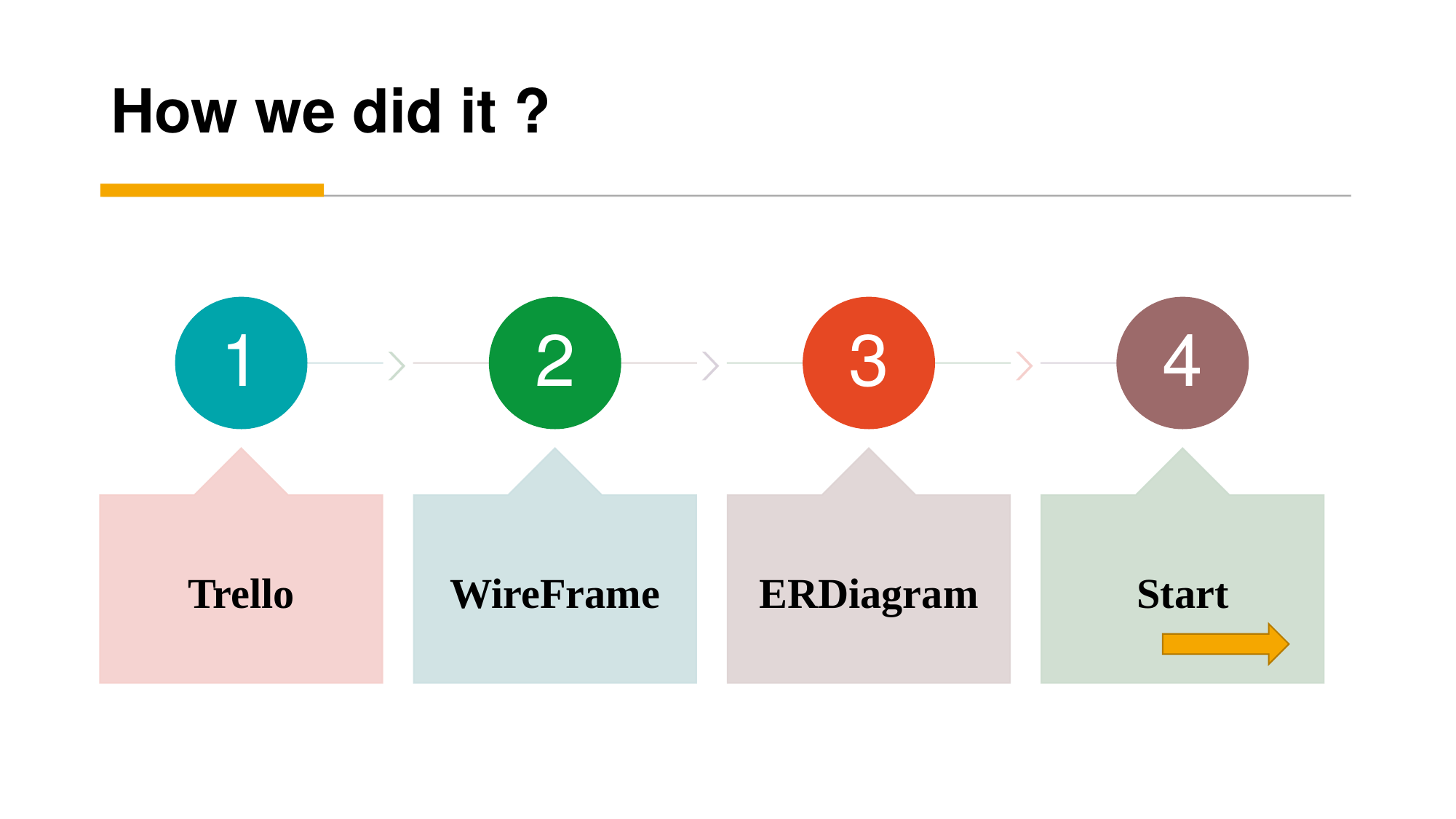

# How we did it ?

1
Trello
2
WireFrame
3
ERDiagram
4
Start